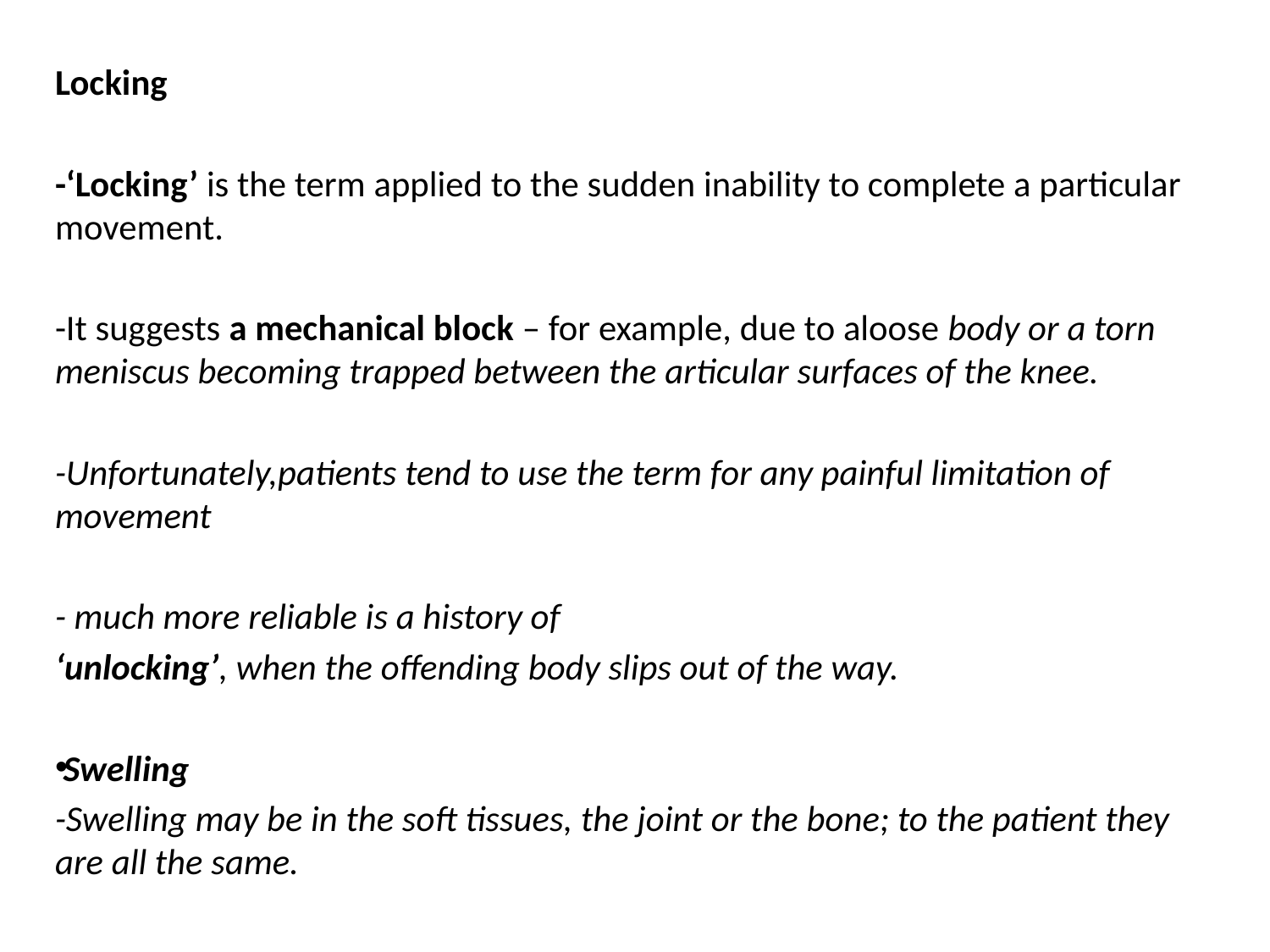

Locking

-‘Locking’ is the term applied to the sudden inability to complete a particular movement.

-It suggests a mechanical block – for example, due to aloose body or a torn meniscus becoming trapped between the articular surfaces of the knee.

-Unfortunately,patients tend to use the term for any painful limitation of movement

- much more reliable is a history of
‘unlocking’, when the offending body slips out of the way.

Swelling
-Swelling may be in the soft tissues, the joint or the bone; to the patient they are all the same.